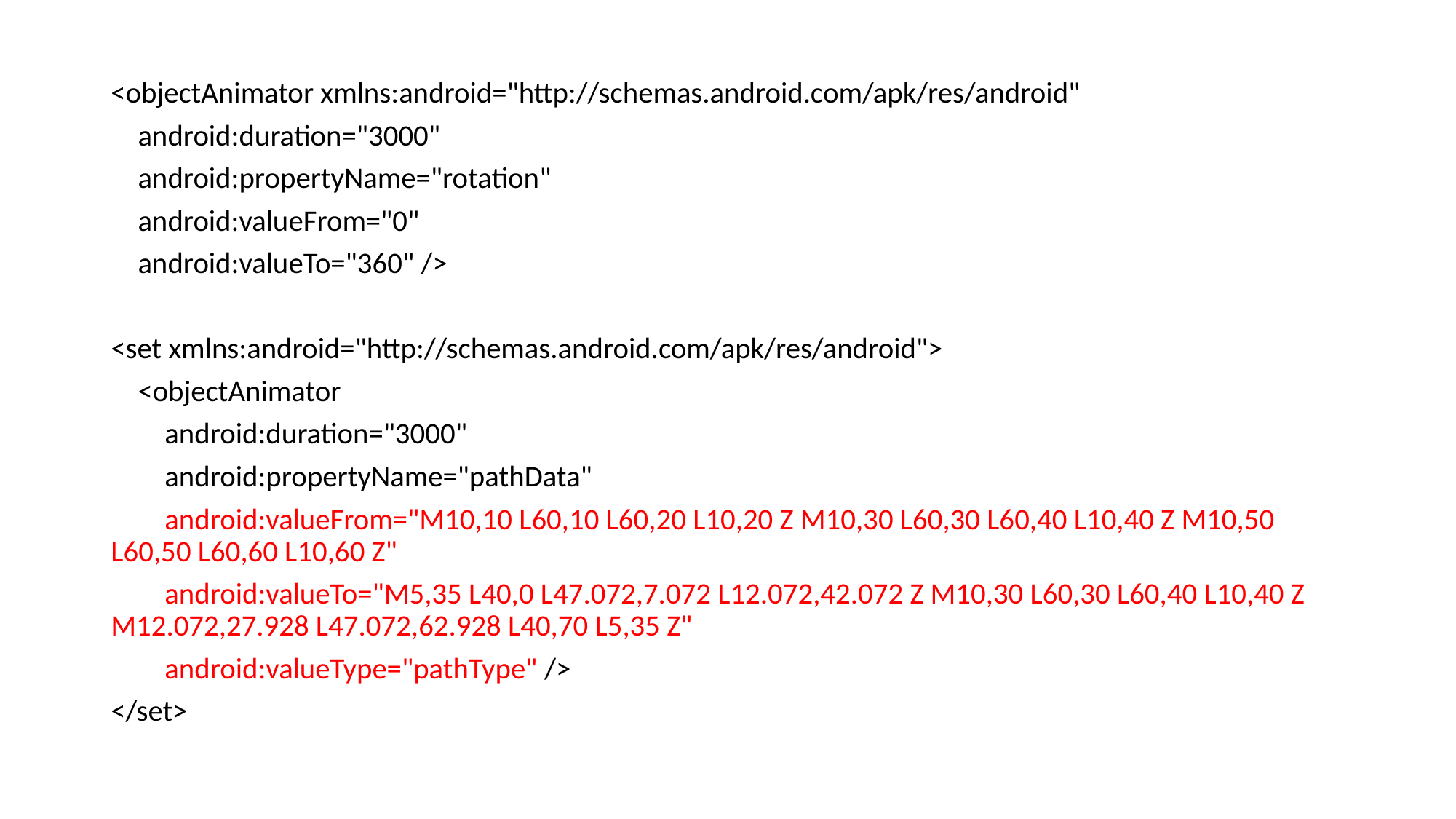

<objectAnimator xmlns:android="http://schemas.android.com/apk/res/android"
    android:duration="3000"
    android:propertyName="rotation"
    android:valueFrom="0"
    android:valueTo="360" />

<set xmlns:android="http://schemas.android.com/apk/res/android">
    <objectAnimator
        android:duration="3000"
        android:propertyName="pathData"
        android:valueFrom="M10,10 L60,10 L60,20 L10,20 Z M10,30 L60,30 L60,40 L10,40 Z M10,50 L60,50 L60,60 L10,60 Z"
        android:valueTo="M5,35 L40,0 L47.072,7.072 L12.072,42.072 Z M10,30 L60,30 L60,40 L10,40 Z M12.072,27.928 L47.072,62.928 L40,70 L5,35 Z"
        android:valueType="pathType" />
</set>